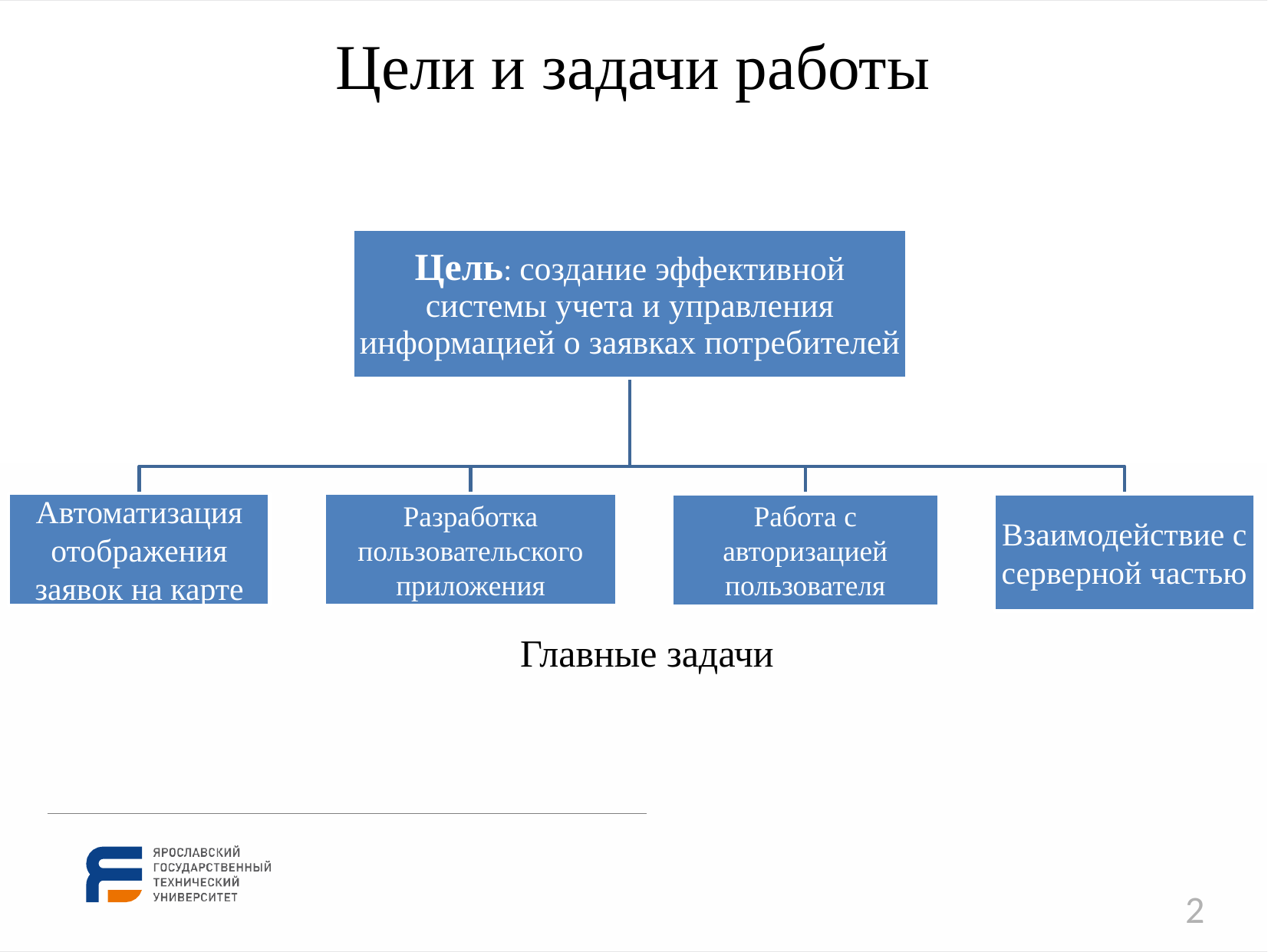

Цели и задачи работы

Цель: создание эффективной системы учета и управления информацией о заявках потребителей
Автоматизация отображения заявок на карте
Разработка пользовательского приложения
Работа с авторизацией пользователя
Взаимодействие с серверной частью
Главные задачи

2